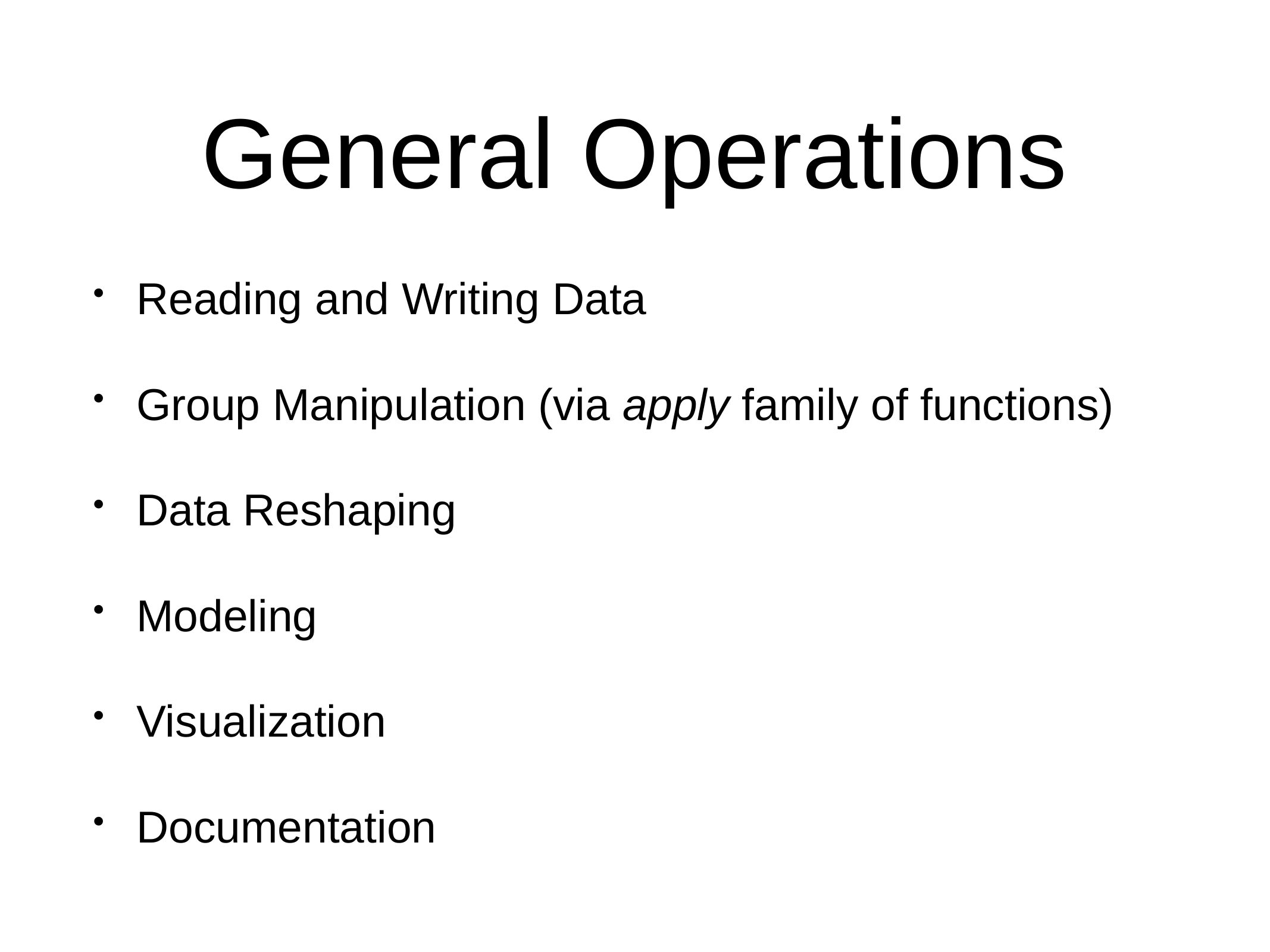

# General Operations
Reading and Writing Data
Group Manipulation (via apply family of functions)
Data Reshaping
Modeling
Visualization
Documentation